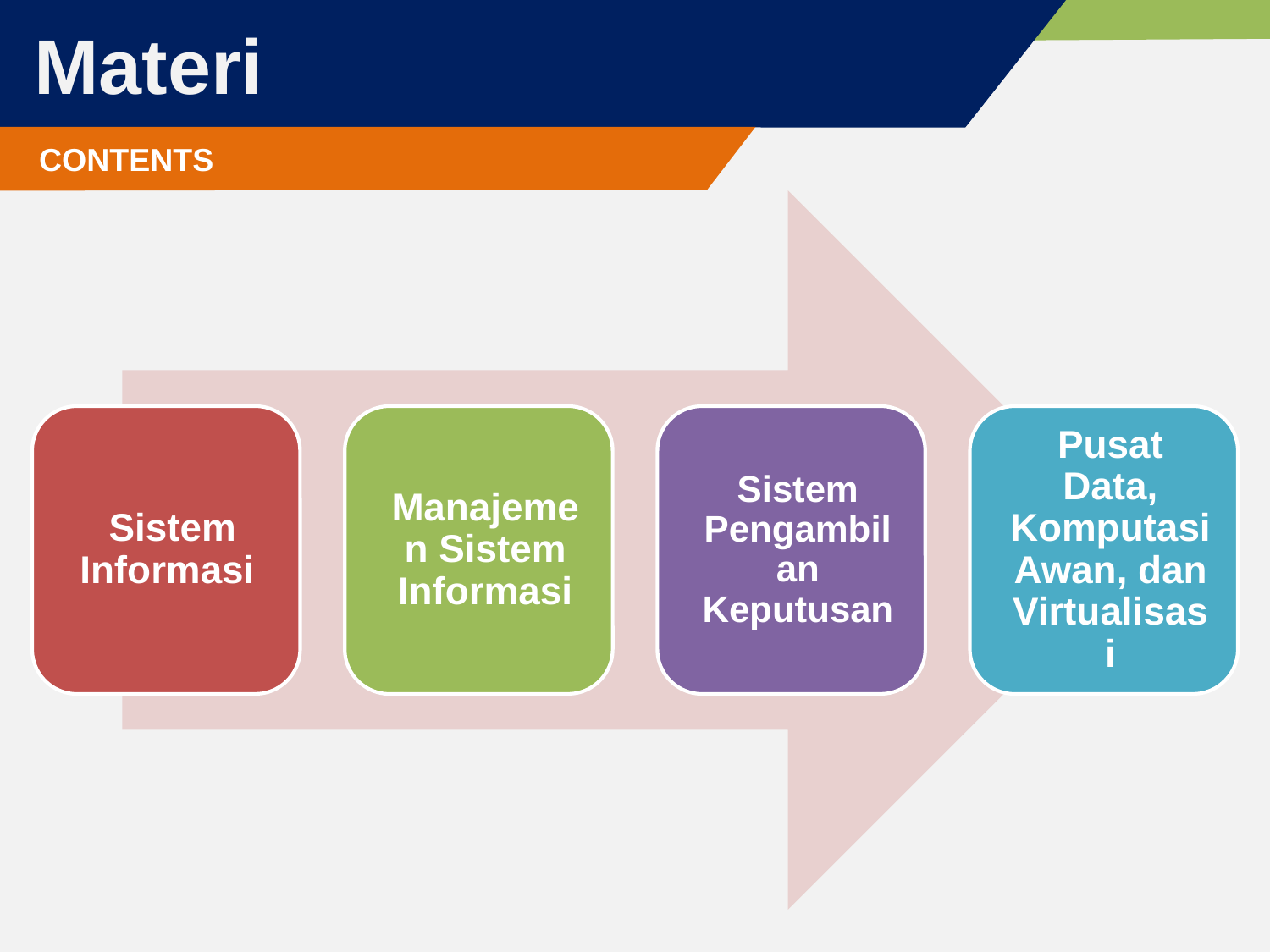

# Materi
   CONTENTS
Sistem Informasi
Manajemen Sistem Informasi
Sistem Pengambilan Keputusan
Pusat Data, Komputasi Awan, dan Virtualisasi